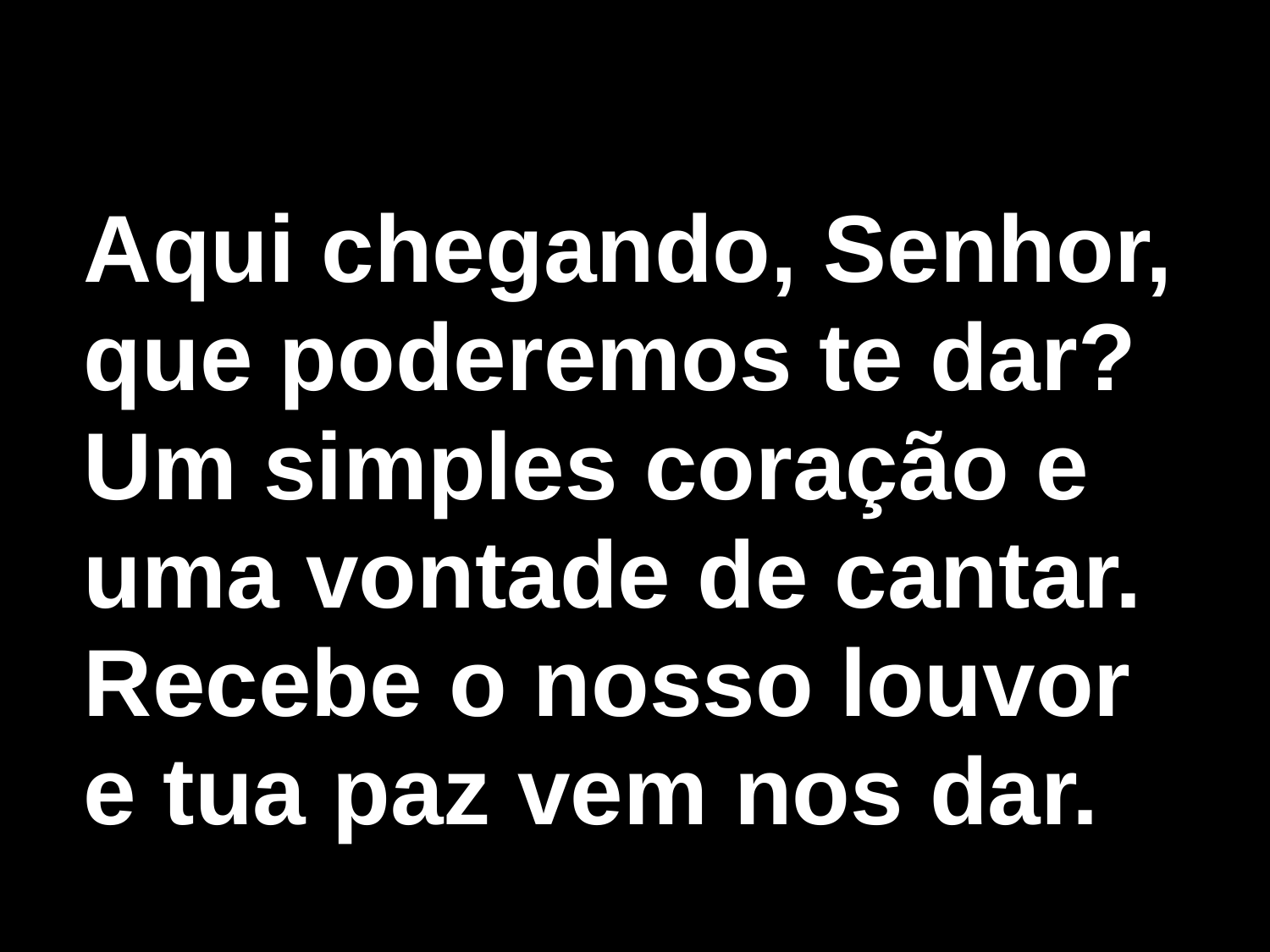

Aqui chegando, Senhor,
que poderemos te dar?
Um simples coração e
uma vontade de cantar.
Recebe o nosso louvor
e tua paz vem nos dar.